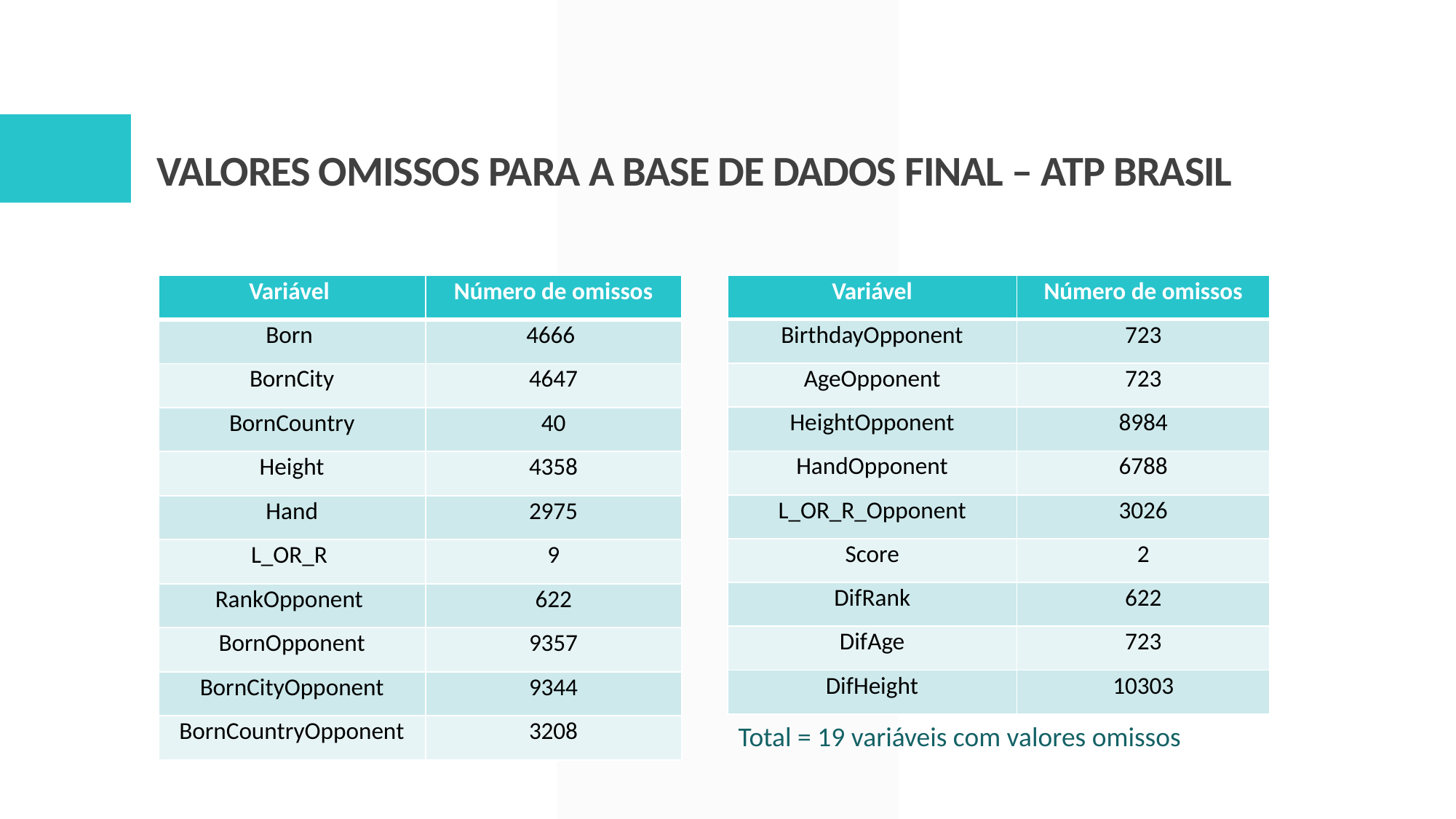

VALORES OMISSOS PARA A BASE DE DADOS FINAL – ATP BRASIL
| Variável | Número de omissos |
| --- | --- |
| Born | 4666 |
| BornCity | 4647 |
| BornCountry | 40 |
| Height | 4358 |
| Hand | 2975 |
| L\_OR\_R | 9 |
| RankOpponent | 622 |
| BornOpponent | 9357 |
| BornCityOpponent | 9344 |
| BornCountryOpponent | 3208 |
| Variável | Número de omissos |
| --- | --- |
| BirthdayOpponent | 723 |
| AgeOpponent | 723 |
| HeightOpponent | 8984 |
| HandOpponent | 6788 |
| L\_OR\_R\_Opponent | 3026 |
| Score | 2 |
| DifRank | 622 |
| DifAge | 723 |
| DifHeight | 10303 |
Total = 19 variáveis com valores omissos